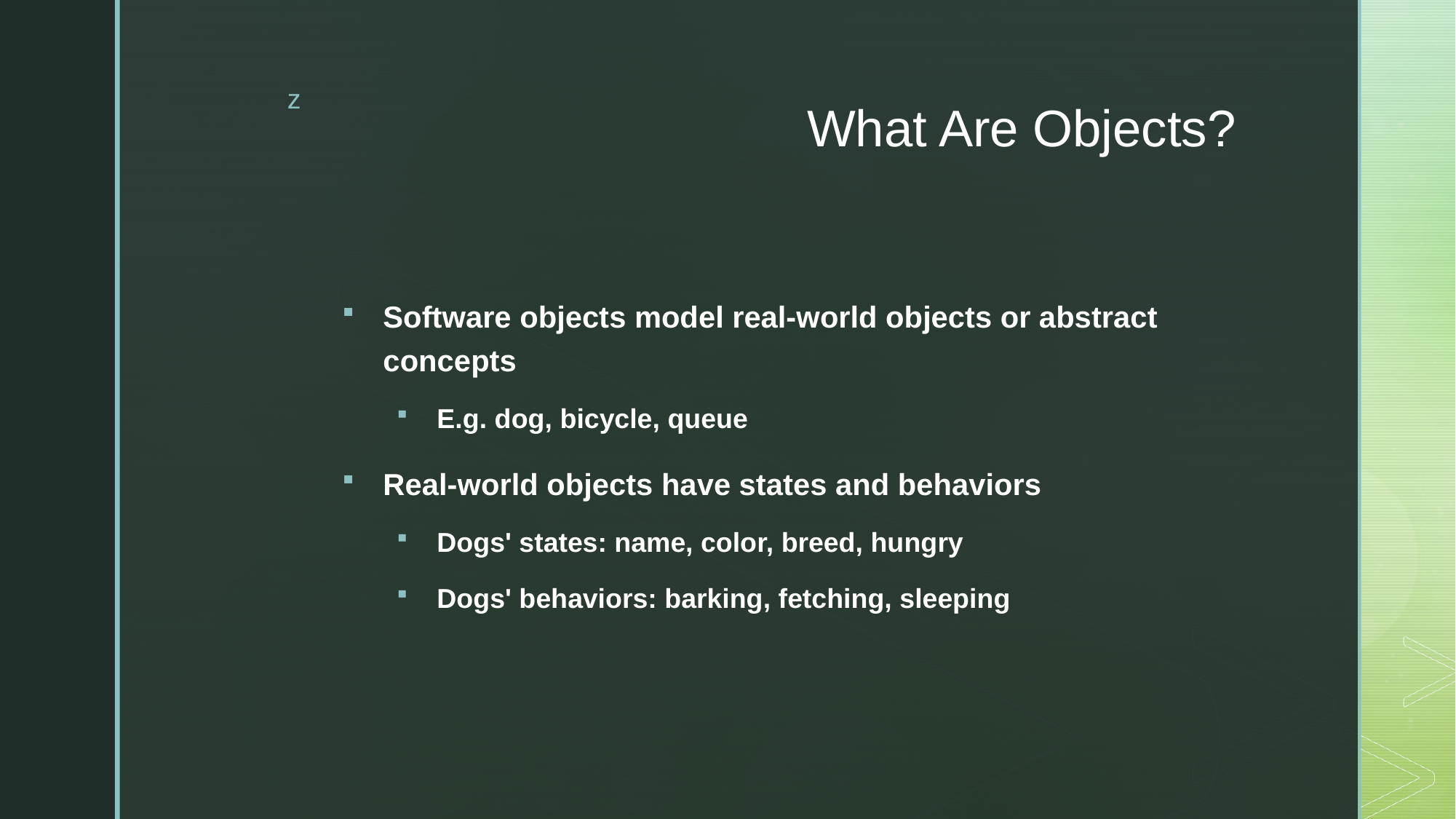

# What Are Objects?
Software objects model real-world objects or abstract concepts
E.g. dog, bicycle, queue
Real-world objects have states and behaviors
Dogs' states: name, color, breed, hungry
Dogs' behaviors: barking, fetching, sleeping